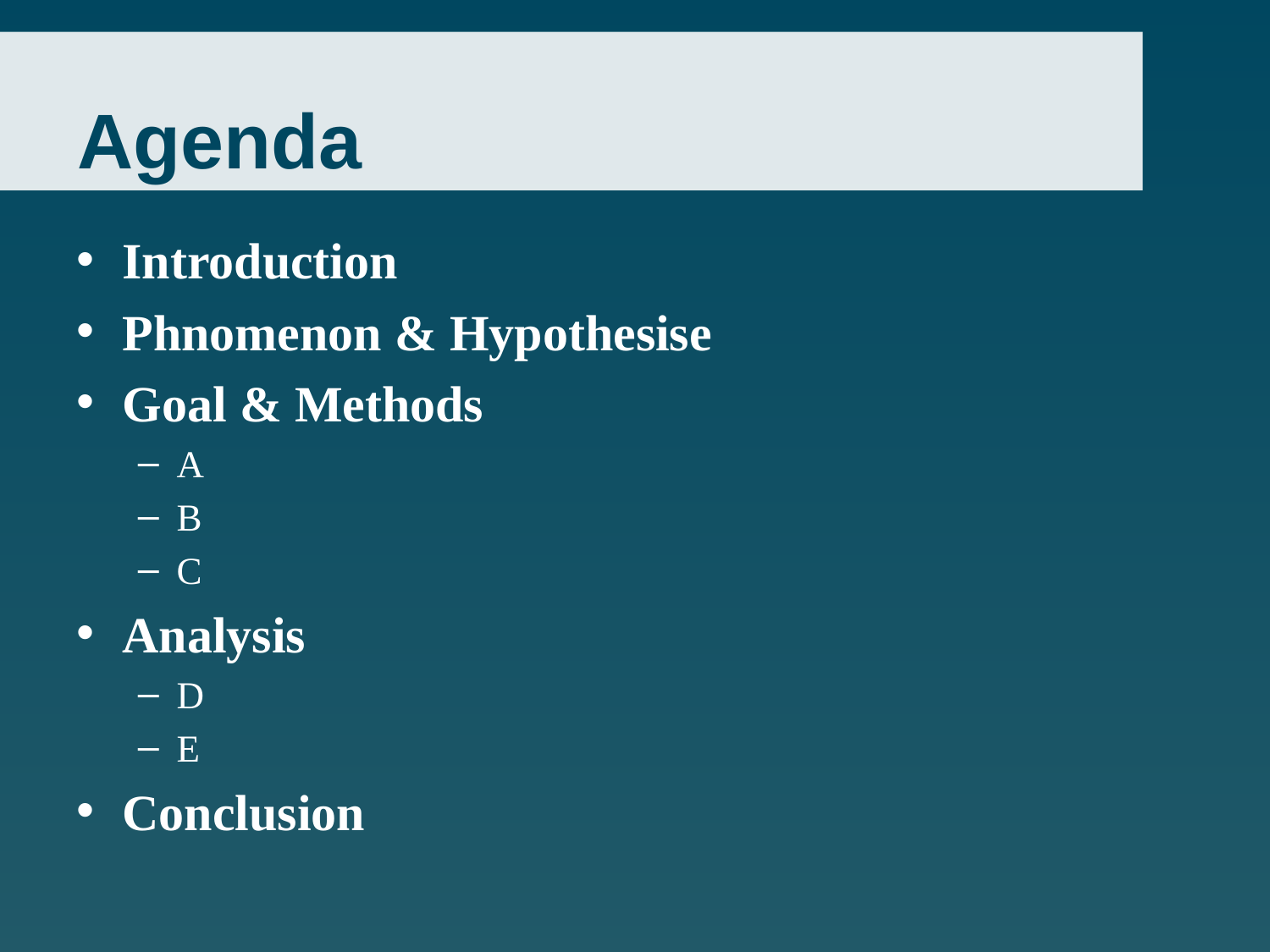

# Agenda
Introduction
Phnomenon & Hypothesise
Goal & Methods
A
B
C
Analysis
D
E
Conclusion